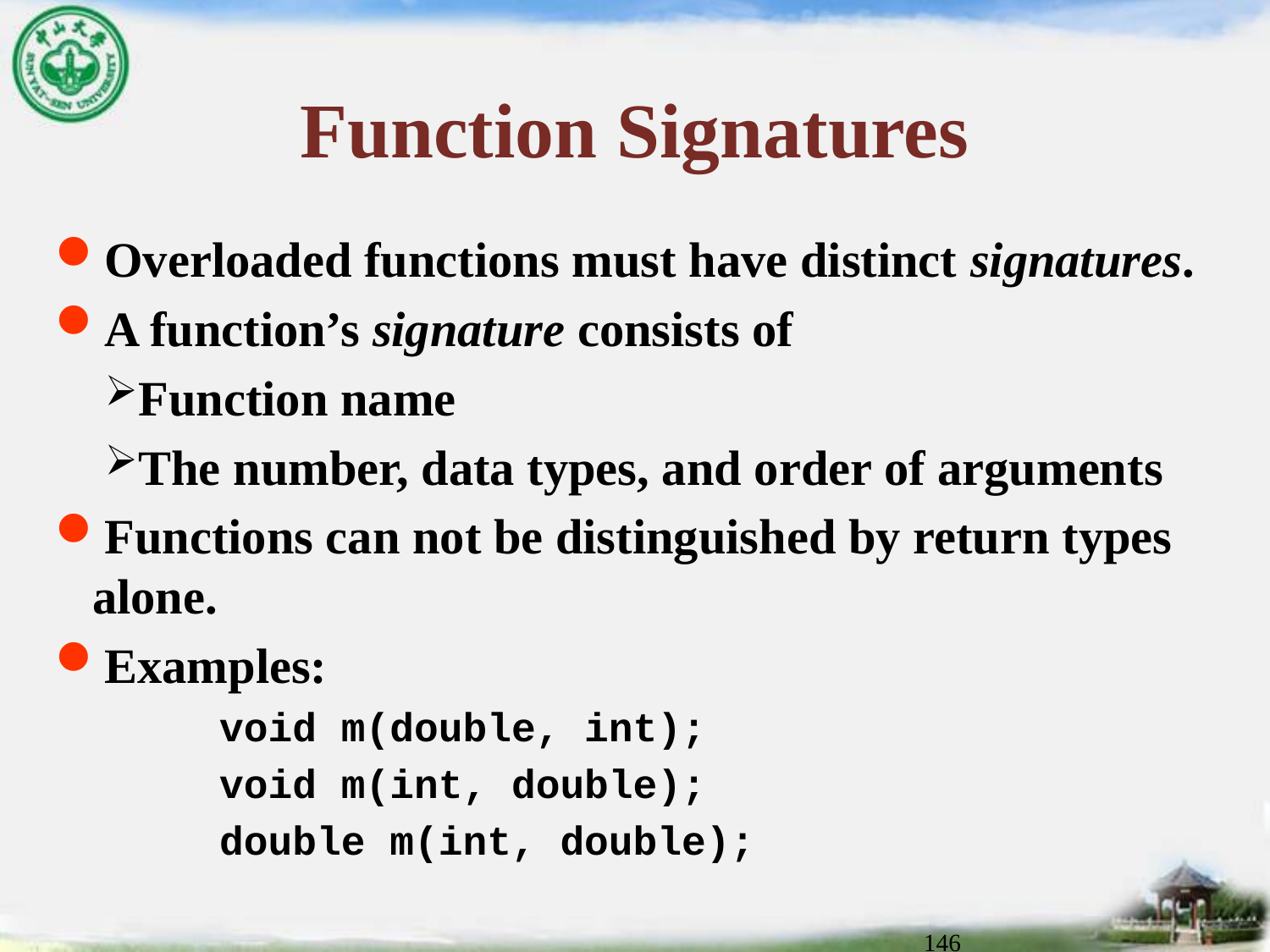

# Function Signatures
Overloaded functions must have distinct signatures.
A function’s signature consists of
Function name
The number, data types, and order of arguments
Functions can not be distinguished by return types alone.
Examples:
		void m(double, int);
		void m(int, double);
		double m(int, double);
146